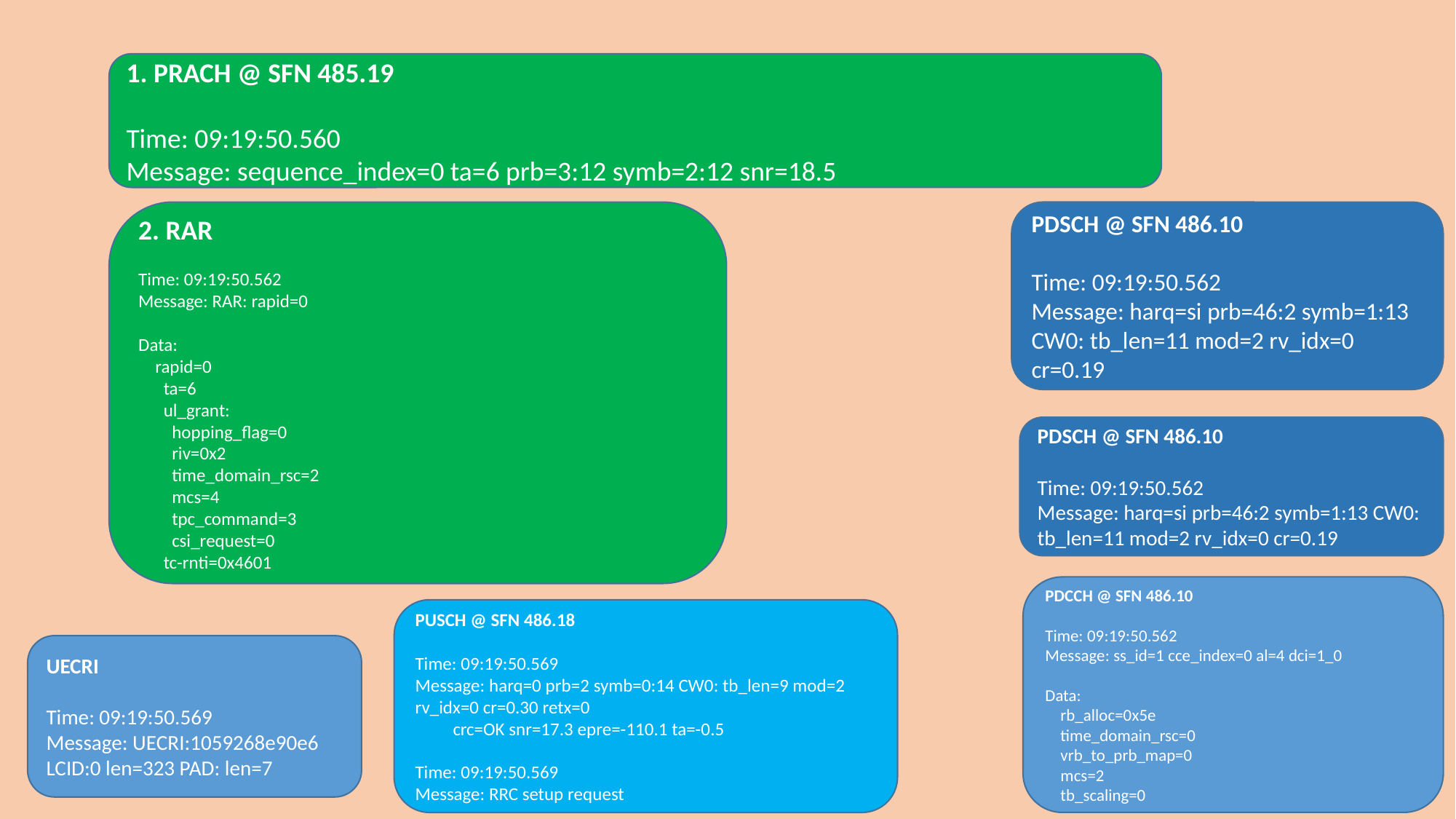

1. PRACH @ SFN 485.19

Time: 09:19:50.560
Message: sequence_index=0 ta=6 prb=3:12 symb=2:12 snr=18.5
2. RAR

Time: 09:19:50.562
Message: RAR: rapid=0

Data:
    rapid=0
      ta=6
      ul_grant:
        hopping_flag=0
        riv=0x2
        time_domain_rsc=2
        mcs=4
        tpc_command=3
        csi_request=0
      tc-rnti=0x4601
PDSCH @ SFN 486.10

Time: 09:19:50.562
Message: harq=si prb=46:2 symb=1:13 CW0: tb_len=11 mod=2 rv_idx=0 cr=0.19
PDSCH @ SFN 486.10

Time: 09:19:50.562
Message: harq=si prb=46:2 symb=1:13 CW0: tb_len=11 mod=2 rv_idx=0 cr=0.19
PDCCH @ SFN 486.10

Time: 09:19:50.562
Message: ss_id=1 cce_index=0 al=4 dci=1_0

Data:
    rb_alloc=0x5e
    time_domain_rsc=0
    vrb_to_prb_map=0
    mcs=2
    tb_scaling=0
PUSCH @ SFN 486.18

Time: 09:19:50.569
Message: harq=0 prb=2 symb=0:14 CW0: tb_len=9 mod=2 rv_idx=0 cr=0.30 retx=0
         crc=OK snr=17.3 epre=-110.1 ta=-0.5

Time: 09:19:50.569
Message: RRC setup request
UECRI

Time: 09:19:50.569
Message: UECRI:1059268e90e6 LCID:0 len=323 PAD: len=7